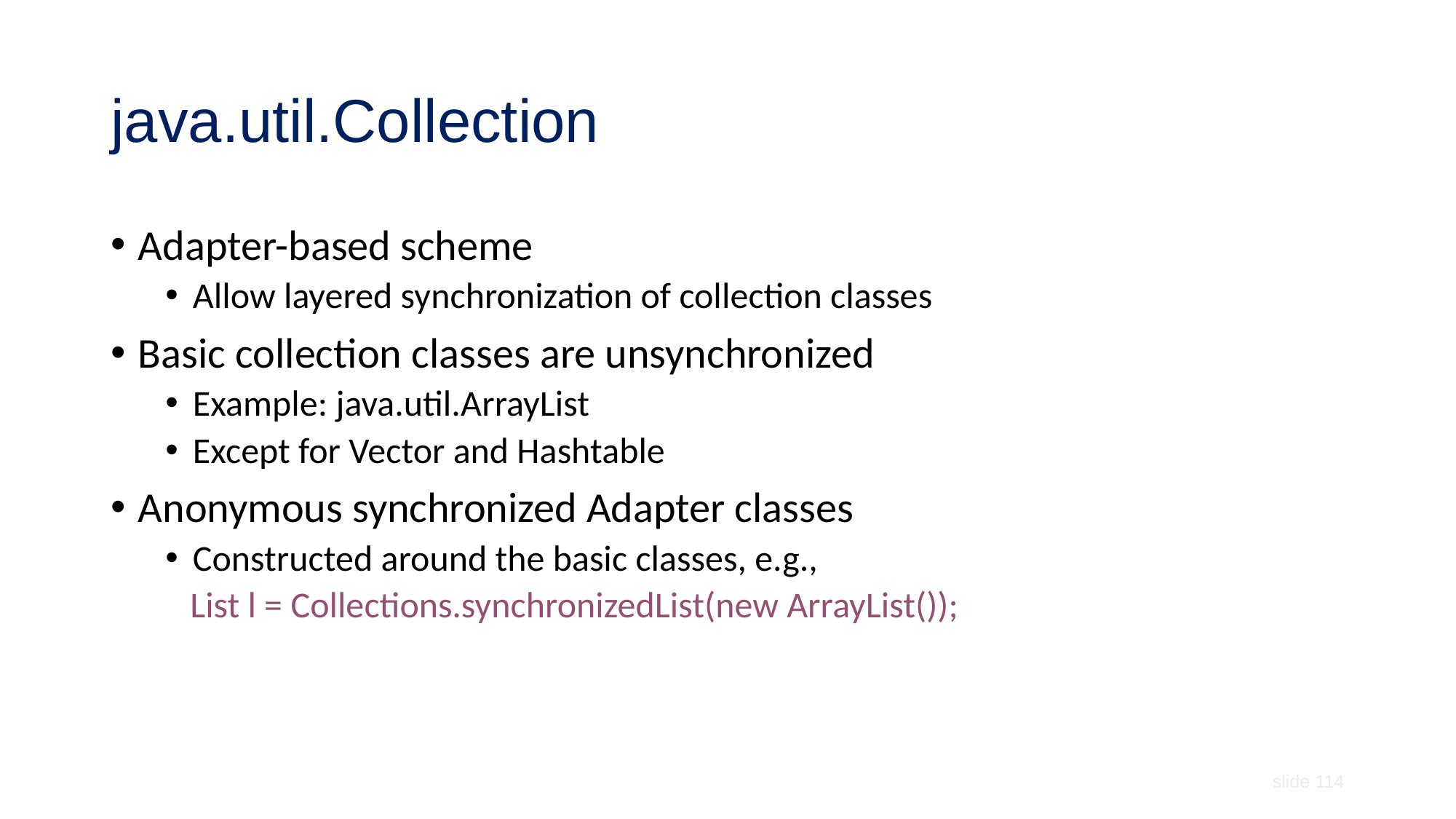

# java.util.Collection
Adapter-based scheme
Allow layered synchronization of collection classes
Basic collection classes are unsynchronized
Example: java.util.ArrayList
Except for Vector and Hashtable
Anonymous synchronized Adapter classes
Constructed around the basic classes, e.g.,
   List l = Collections.synchronizedList(new ArrayList());
slide 114